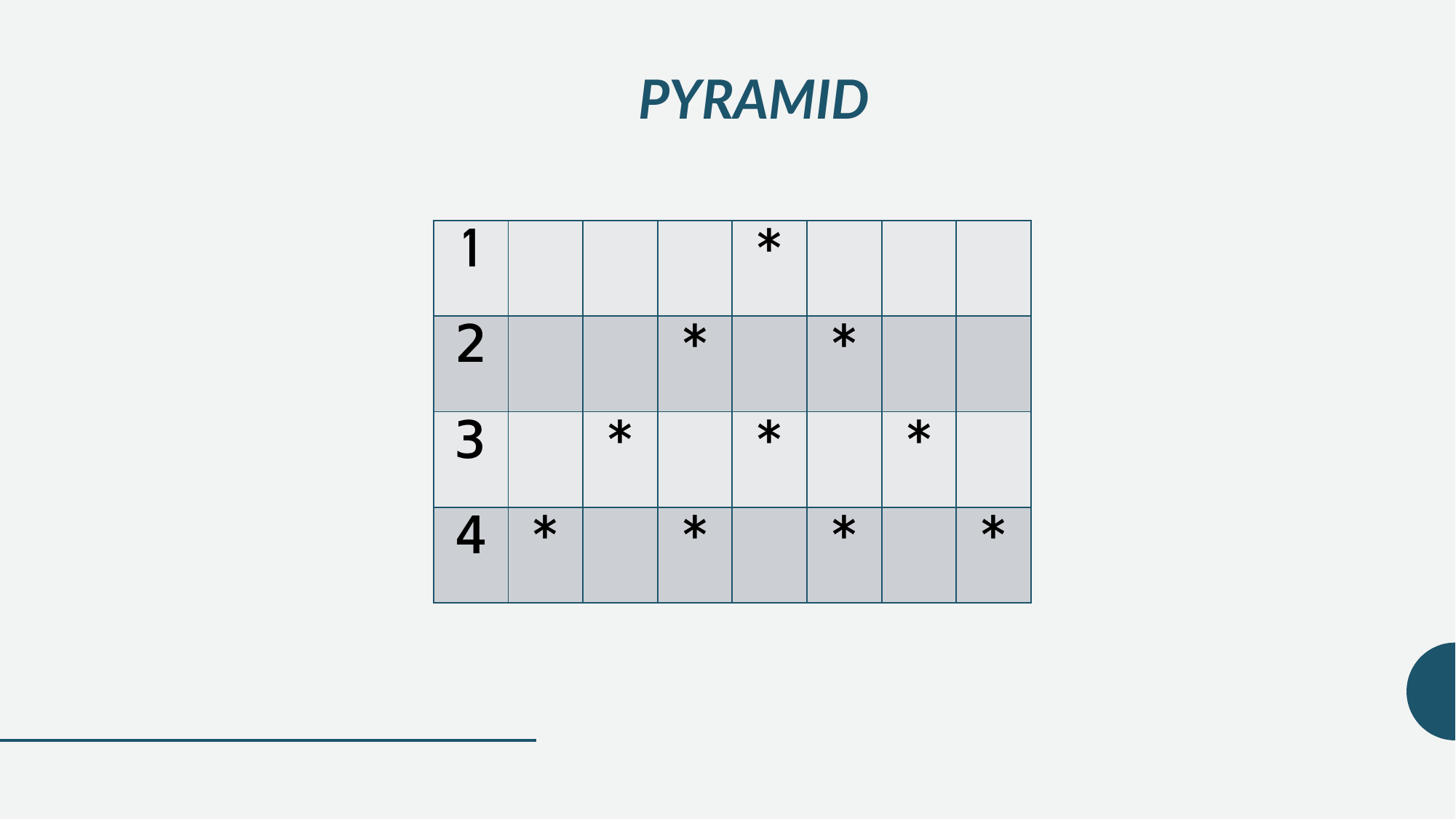

# PYRAMID
| 1 |  |  |  | \* |  |  |  |
| --- | --- | --- | --- | --- | --- | --- | --- |
| 2 |  |  | \* |  | \* |  |  |
| 3 |  | \* |  | \* |  | \* |  |
| 4 | \* |  | \* |  | \* |  | \* |